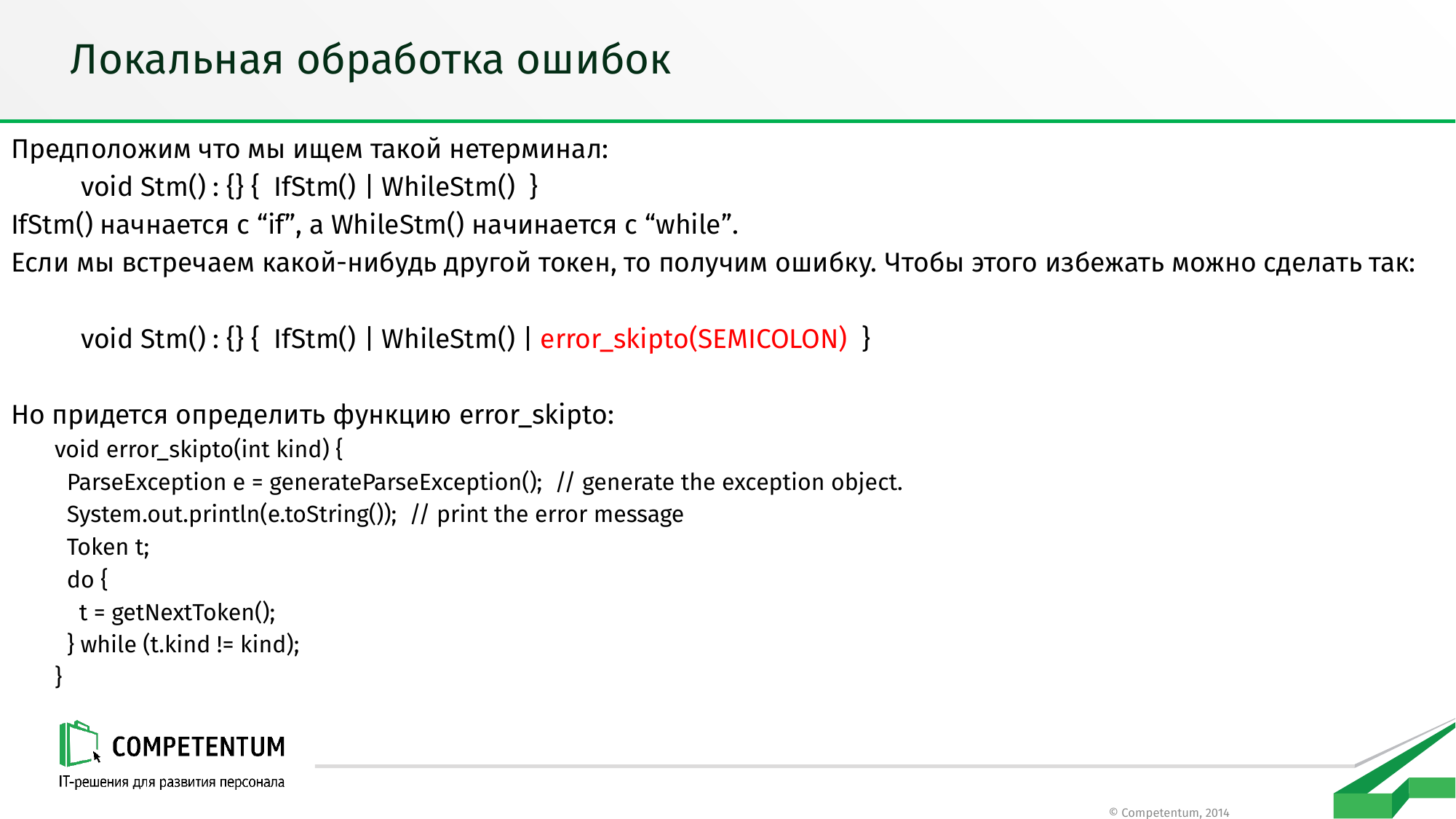

# Локальная обработка ошибок
Предположим что мы ищем такой нетерминал:
	void Stm() : {} {  IfStm() | WhileStm()  }
IfStm() начнается с “if”, а WhileStm() начинается с “while”.
Если мы встречаем какой-нибудь другой токен, то получим ошибку. Чтобы этого избежать можно сделать так:

	void Stm() : {} {  IfStm() | WhileStm() | error_skipto(SEMICOLON)  }

Но придется определить функцию error_skipto:
void error_skipto(int kind) {
  ParseException e = generateParseException();  // generate the exception object.
  System.out.println(e.toString());  // print the error message
  Token t;
  do {
    t = getNextToken();
  } while (t.kind != kind);
}